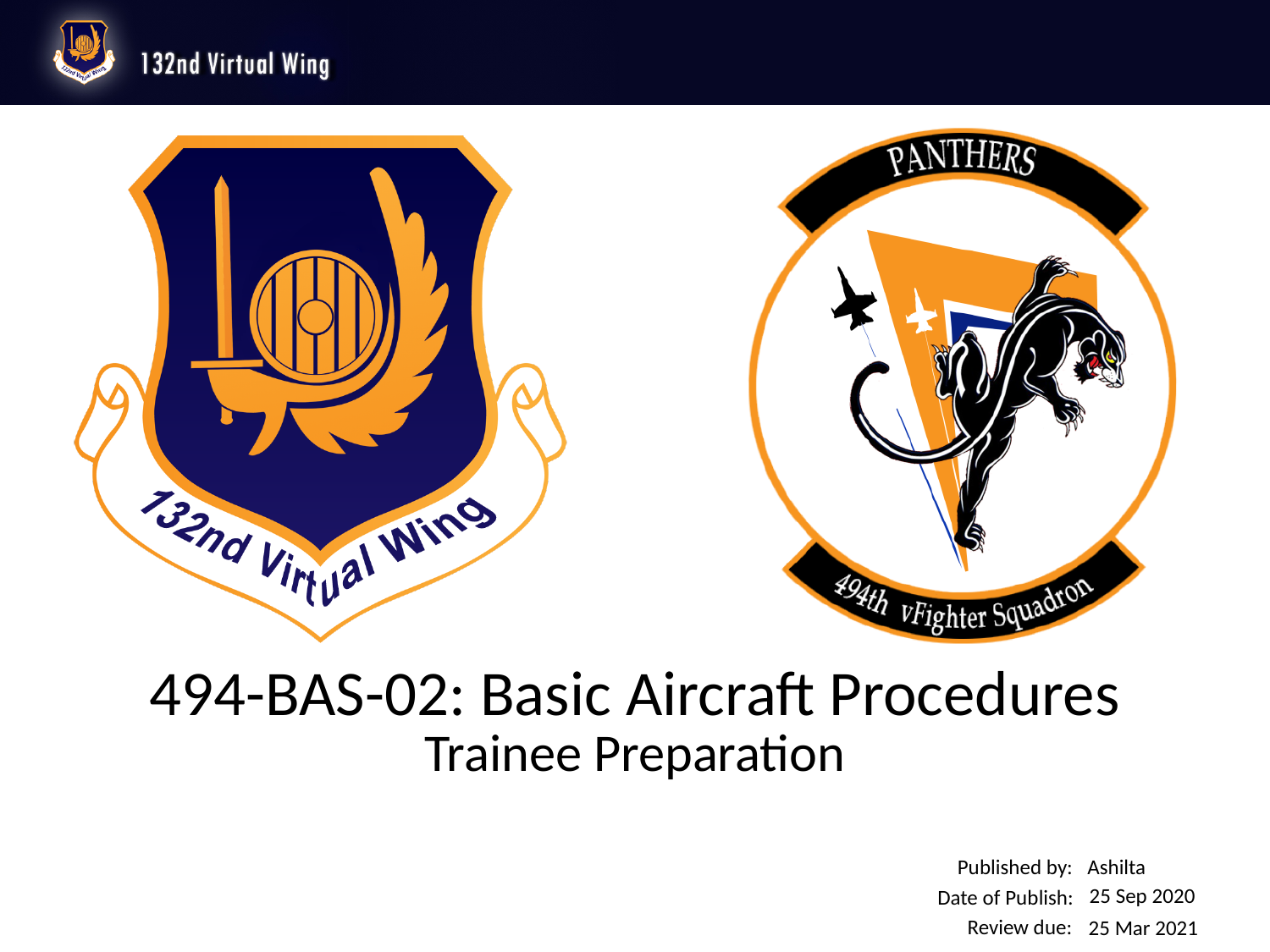

494-BAS-02: Basic Aircraft Procedures
Trainee Preparation
Ashilta
25 Sep 2020
25 Mar 2021